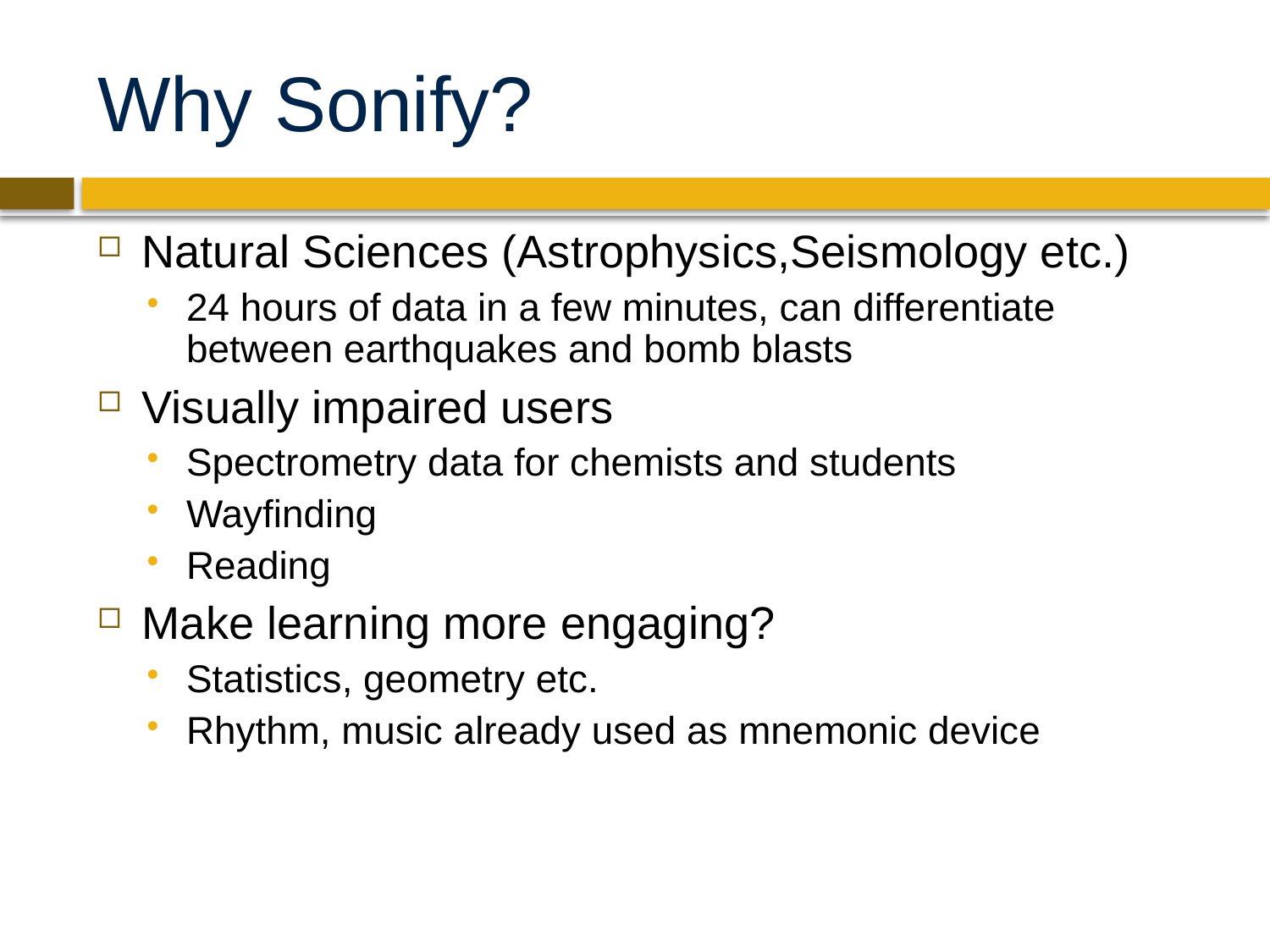

# Why Sonify?
Natural Sciences (Astrophysics,Seismology etc.)
24 hours of data in a few minutes, can differentiate between earthquakes and bomb blasts
Visually impaired users
Spectrometry data for chemists and students
Wayfinding
Reading
Make learning more engaging?
Statistics, geometry etc.
Rhythm, music already used as mnemonic device